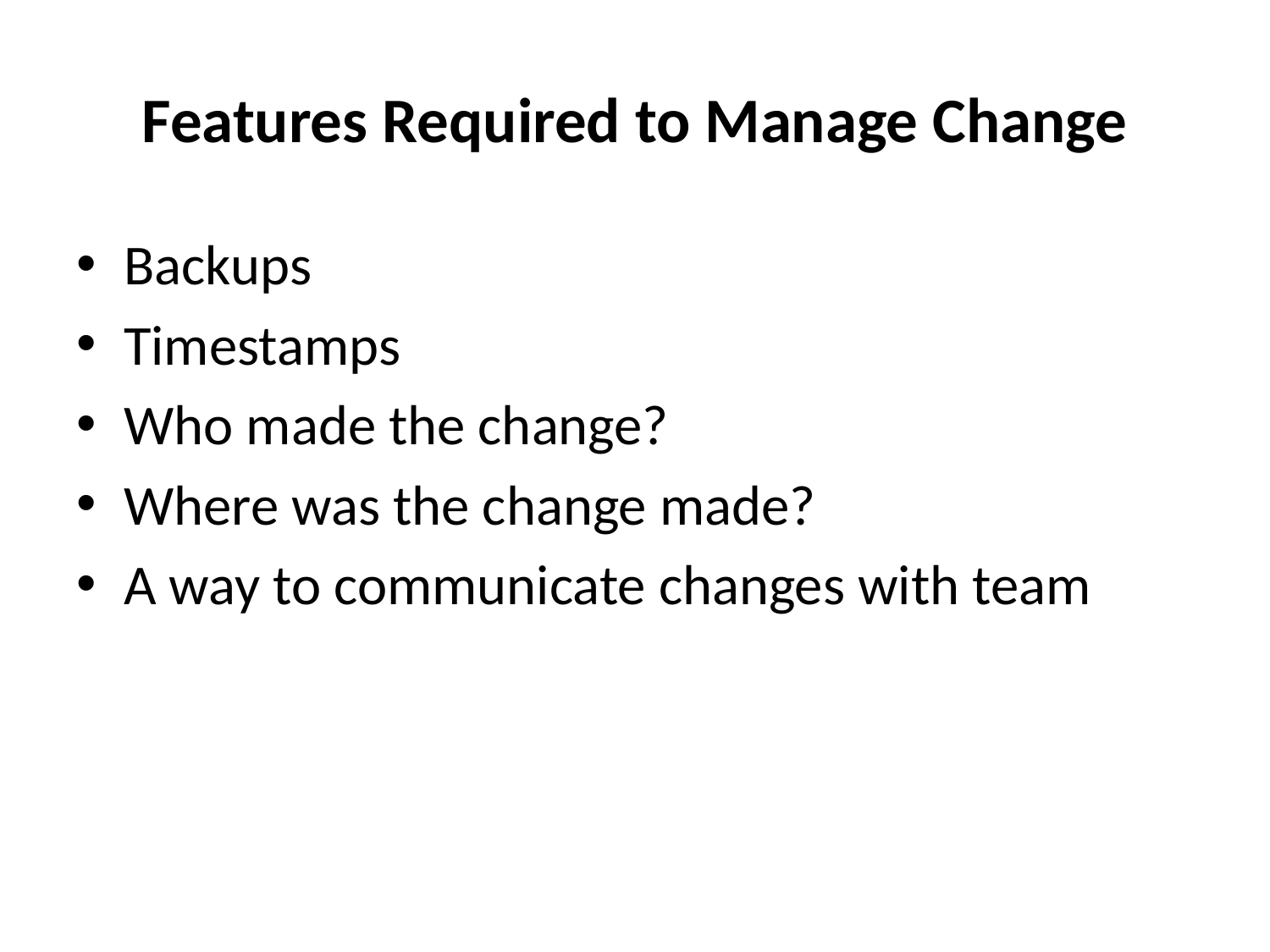

# Features Required to Manage Change
Backups
Timestamps
Who made the change?
Where was the change made?
A way to communicate changes with team